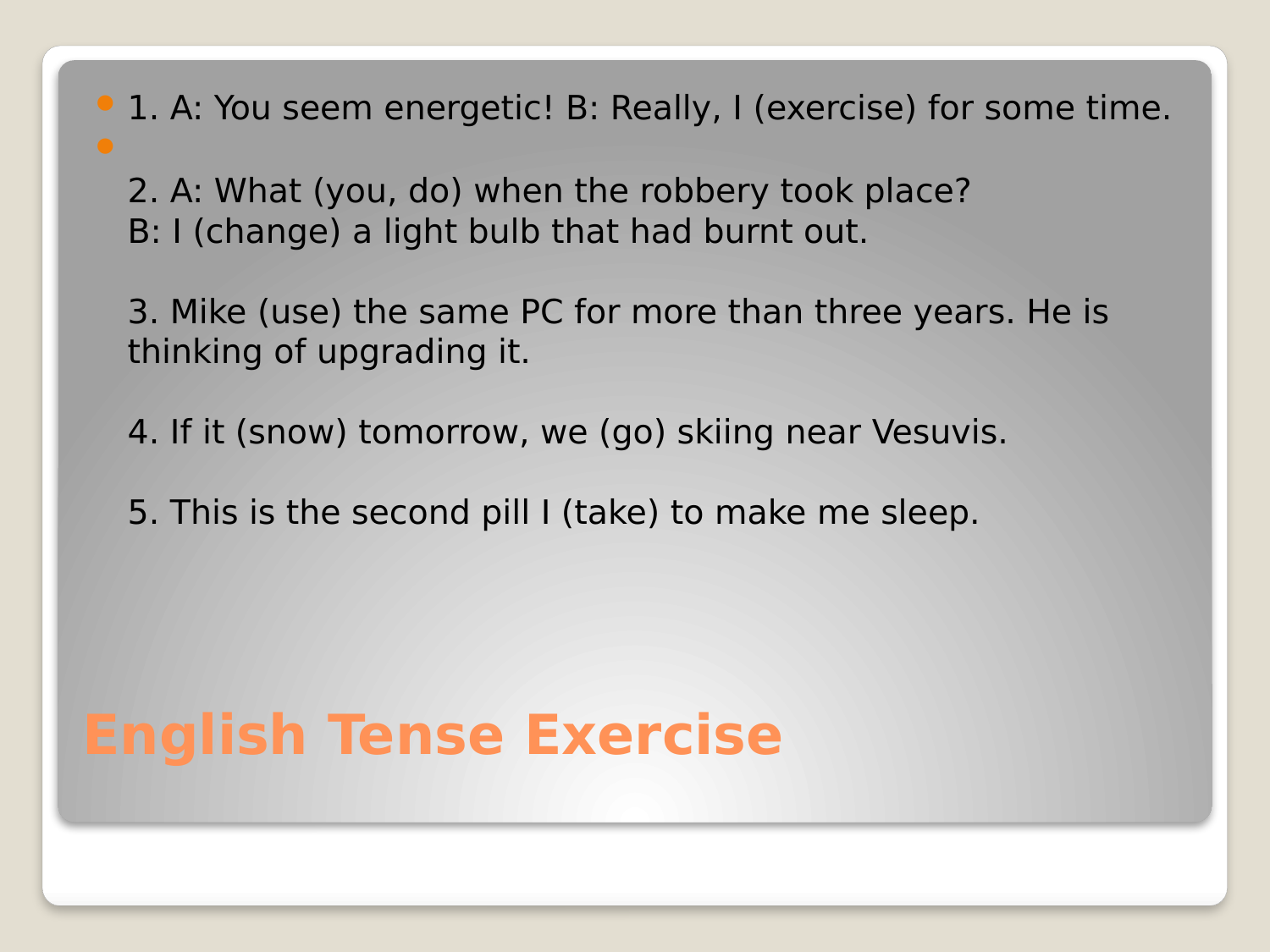

1. A: You seem energetic! B: Really, I (exercise) for some time.
2. A: What (you, do) when the robbery took place?
B: I (change) a light bulb that had burnt out.
3. Mike (use) the same PC for more than three years. He is thinking of upgrading it.
4. If it (snow) tomorrow, we (go) skiing near Vesuvis.
5. This is the second pill I (take) to make me sleep.
# English Tense Exercise